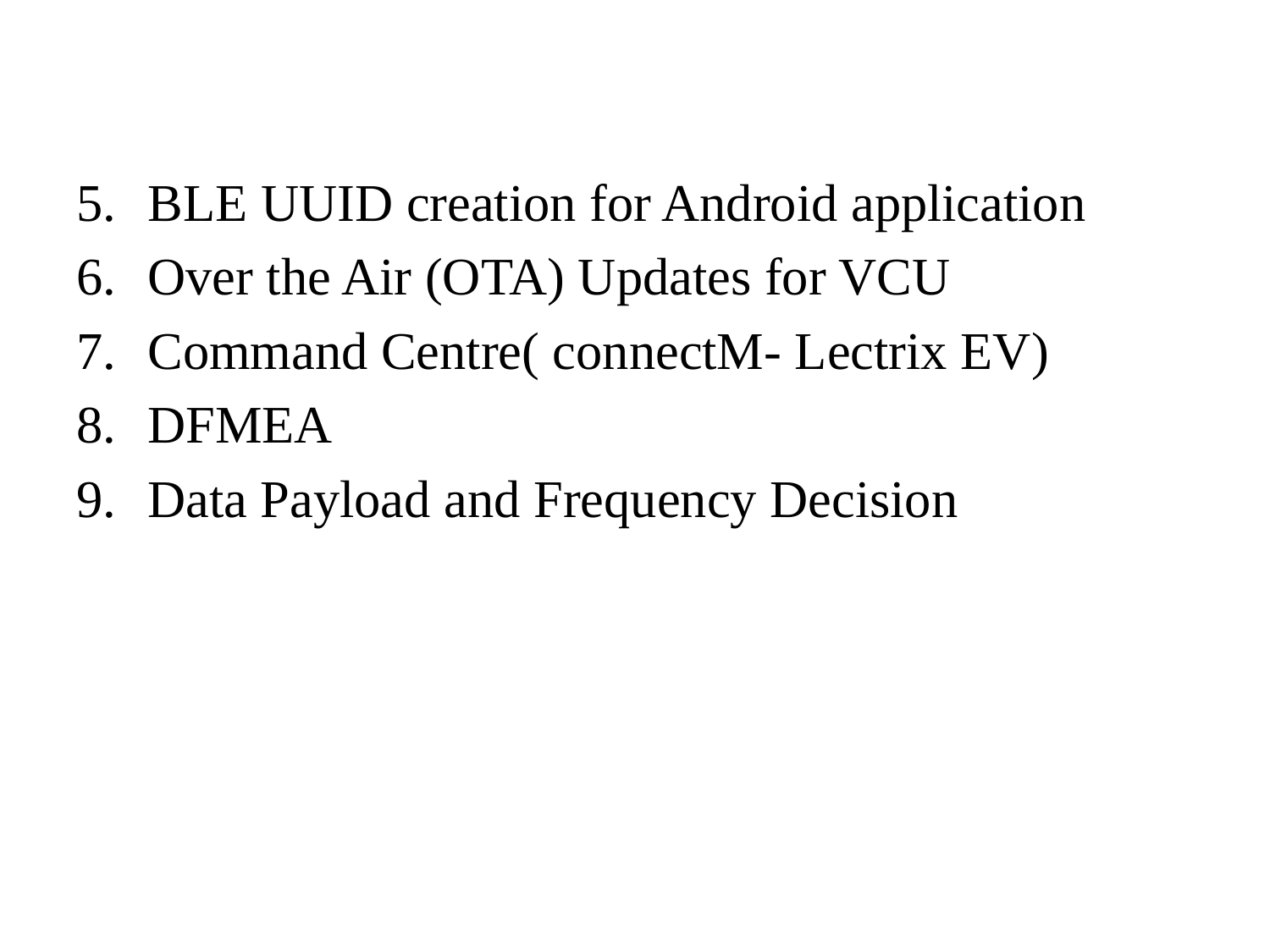

BLE UUID creation for Android application
Over the Air (OTA) Updates for VCU
Command Centre( connectM- Lectrix EV)
DFMEA
Data Payload and Frequency Decision